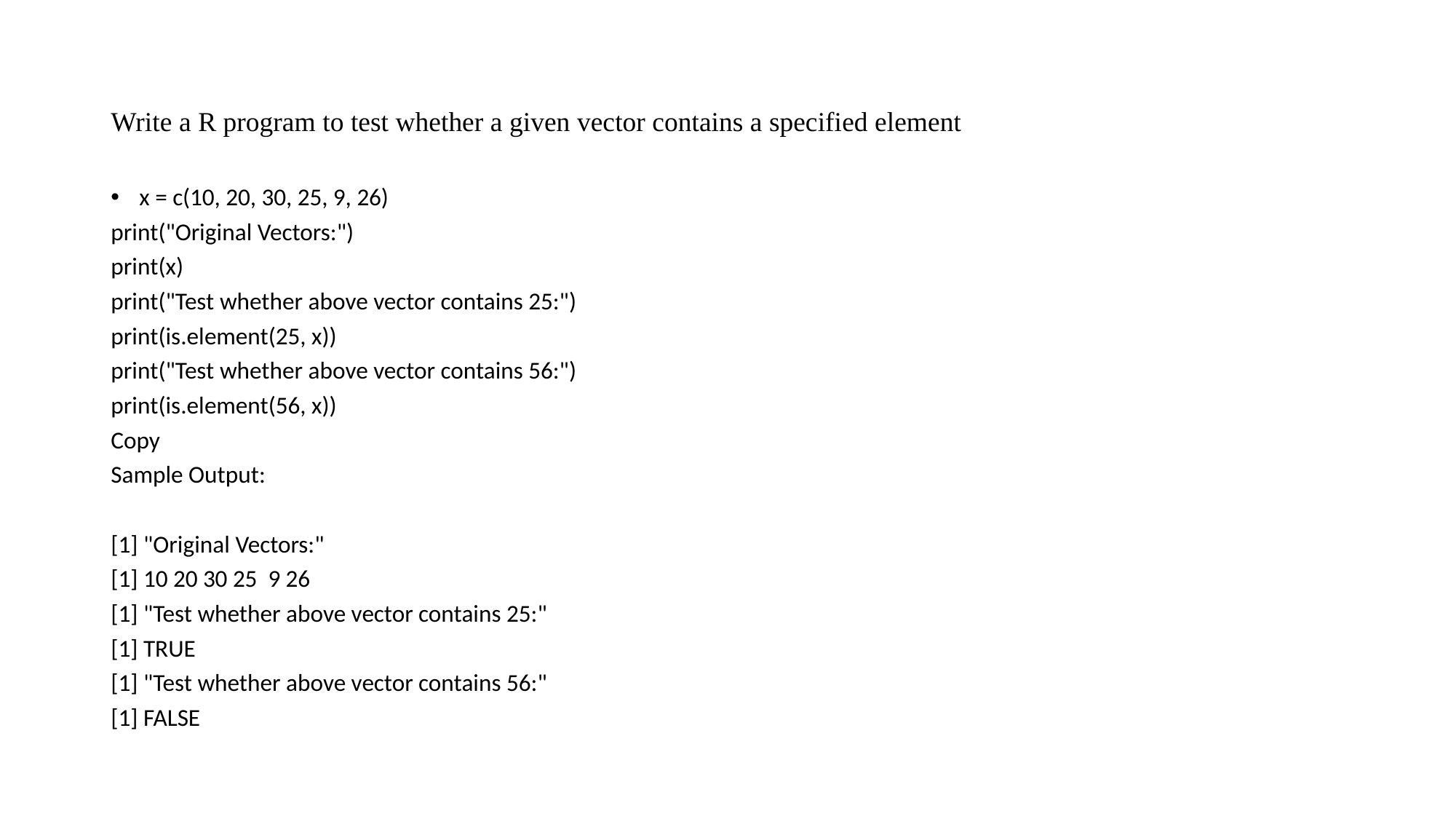

# Write a R program to test whether a given vector contains a specified element
x = c(10, 20, 30, 25, 9, 26)
print("Original Vectors:")
print(x)
print("Test whether above vector contains 25:")
print(is.element(25, x))
print("Test whether above vector contains 56:")
print(is.element(56, x))
Copy
Sample Output:

[1] "Original Vectors:"
[1] 10 20 30 25  9 26
[1] "Test whether above vector contains 25:"
[1] TRUE
[1] "Test whether above vector contains 56:"
[1] FALSE